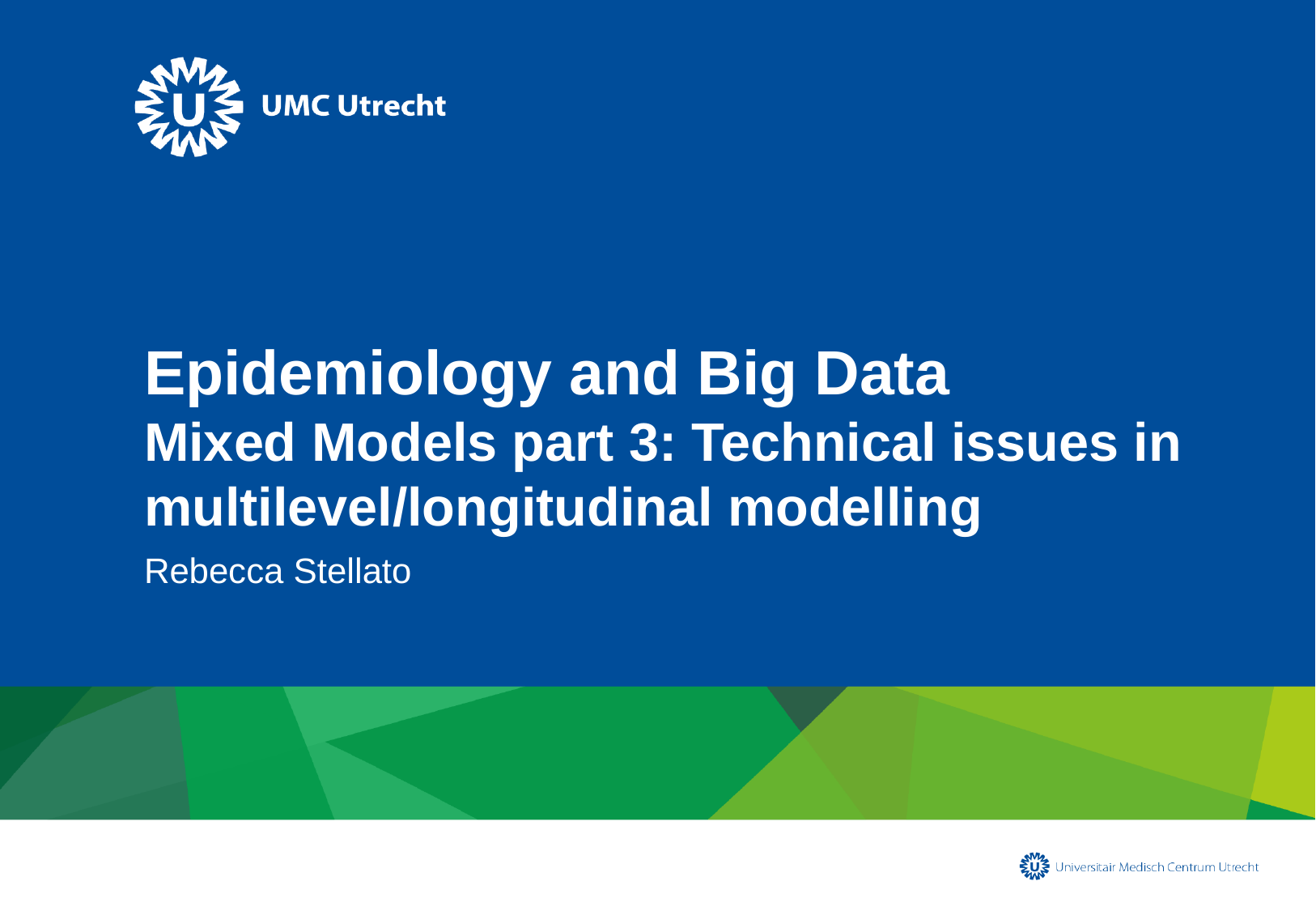

# Epidemiology and Big Data Mixed Models part 3: Technical issues in multilevel/longitudinal modelling
Rebecca Stellato